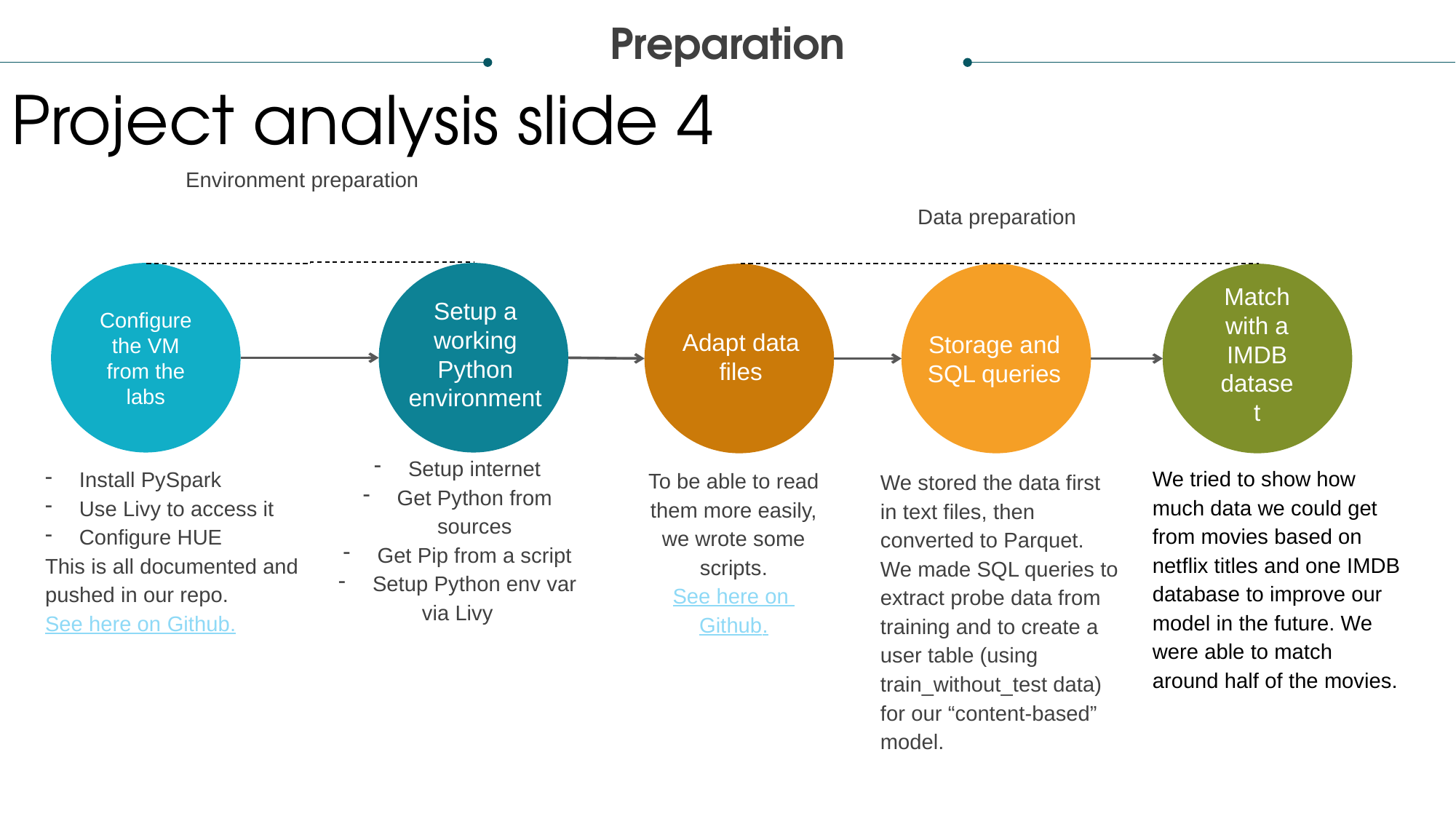

Preparation
Project analysis slide 4
Environment preparation
Data preparation
Configure the VM from the labs

Match with a IMDB dataset
Setup a working Python environment
Storage and SQL queries
Adapt data files
We tried to show how much data we could get from movies based on netflix titles and one IMDB database to improve our model in the future. We were able to match around half of the movies.
Install PySpark
Use Livy to access it
Configure HUE
This is all documented and pushed in our repo.
See here on Github.
Customer Objectives
Setup internet
Get Python from sources
Get Pip from a script
Setup Python env var
via Livy

We stored the data first in text files, then converted to Parquet.
We made SQL queries to extract probe data from training and to create a user table (using train_without_test data) for our “content-based” model.
To be able to read them more easily, we wrote some scripts.
See here on Github.